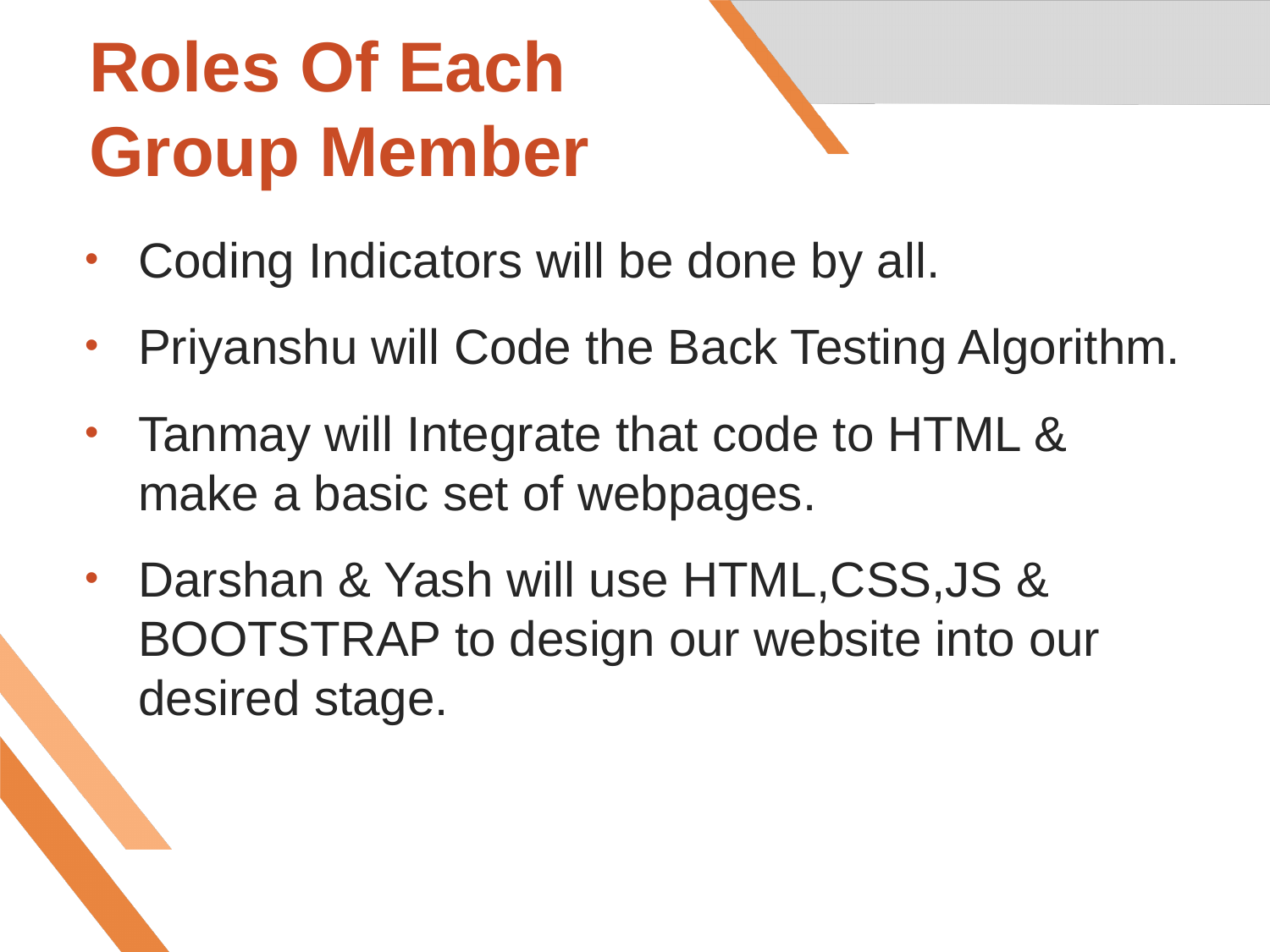

# Roles Of Each Group Member
Coding Indicators will be done by all.
Priyanshu will Code the Back Testing Algorithm.
Tanmay will Integrate that code to HTML & make a basic set of webpages.
Darshan & Yash will use HTML,CSS,JS & BOOTSTRAP to design our website into our desired stage.